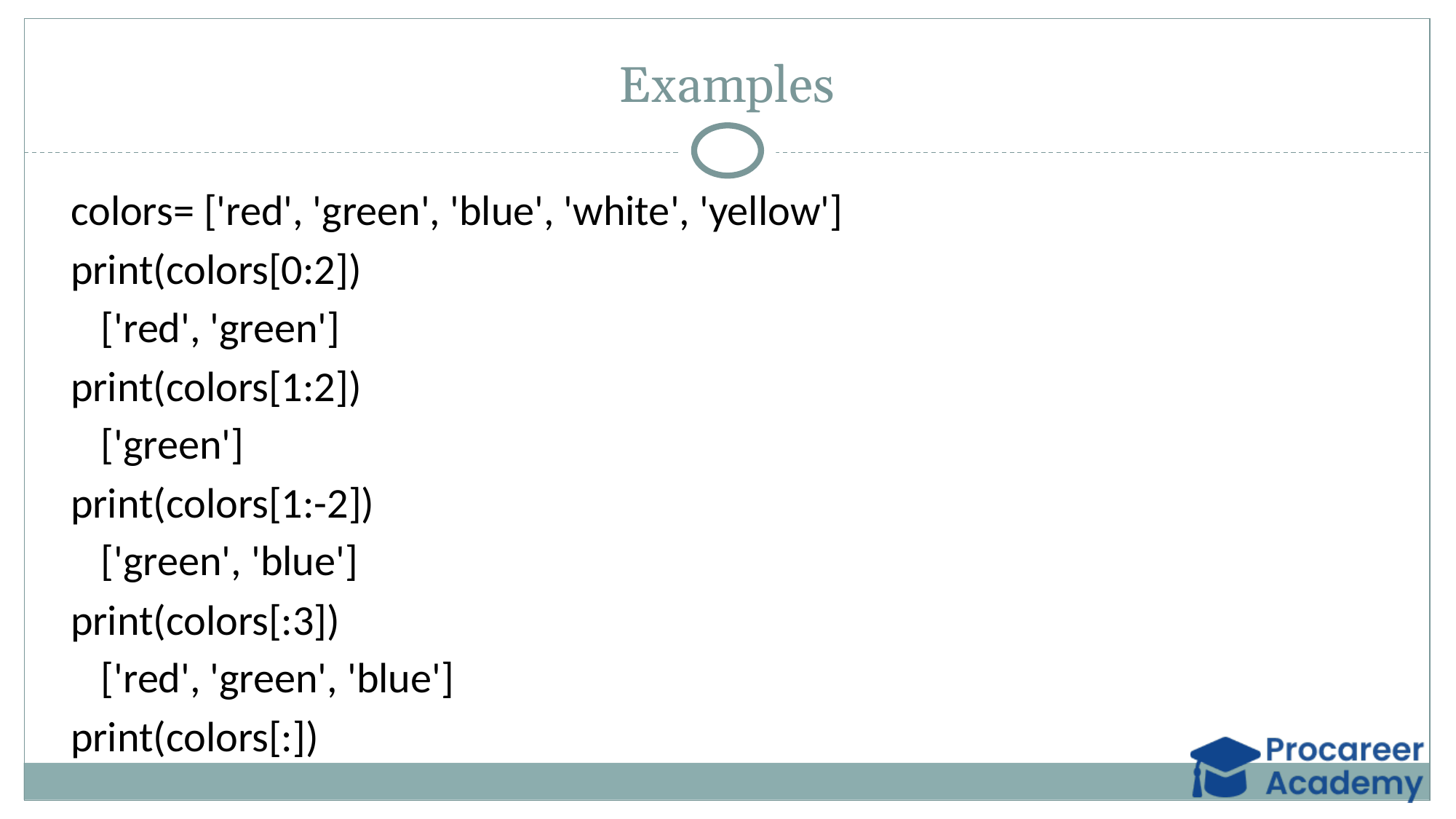

# Examples
colors= ['red', 'green', 'blue', 'white', 'yellow']
print(colors[0:2])
['red', 'green']
print(colors[1:2])
['green']
print(colors[1:-2])
['green', 'blue']
print(colors[:3])
['red', 'green', 'blue']
print(colors[:])